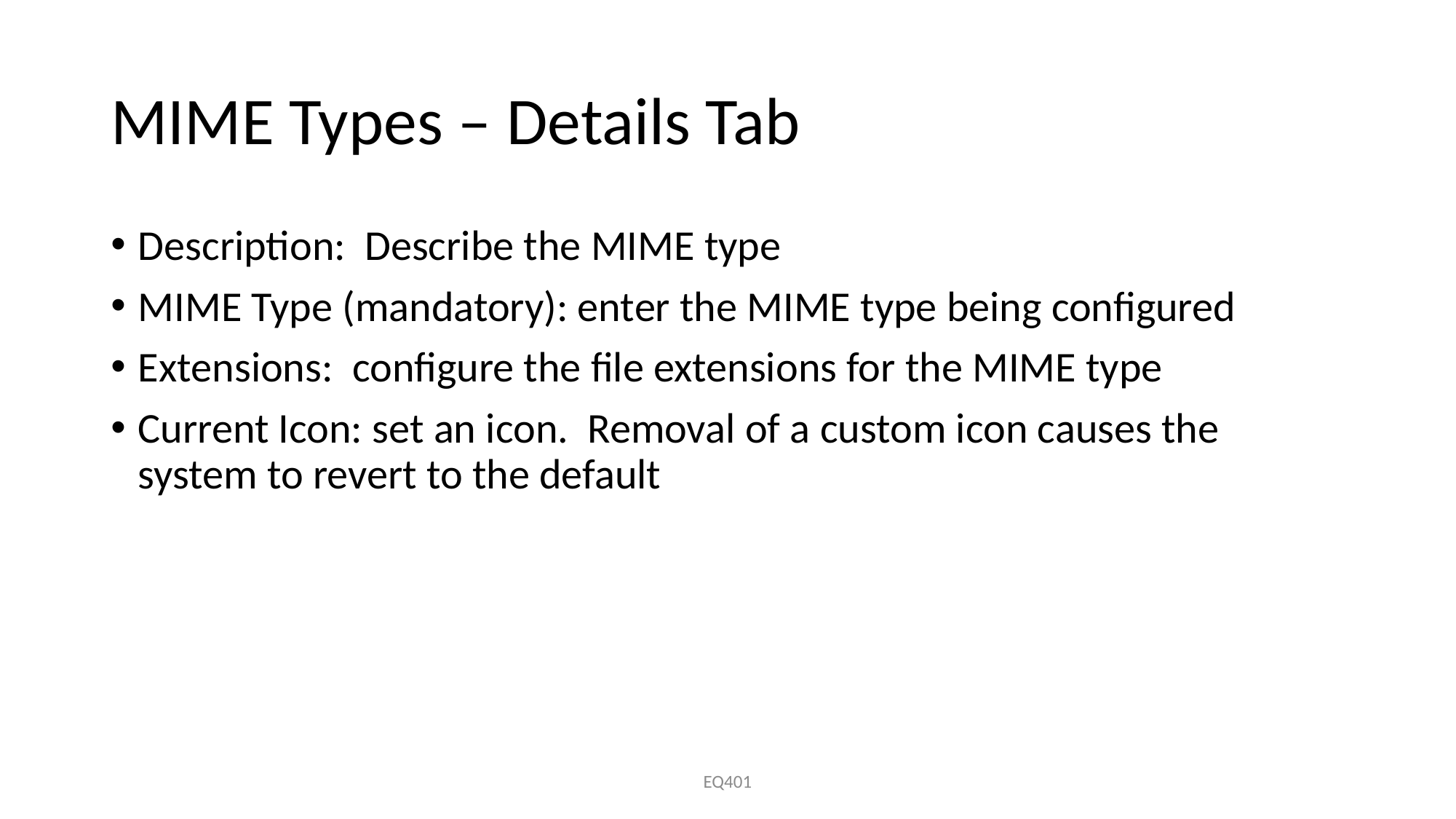

# MIME Types – Details Tab
Description:  Describe the MIME type
MIME Type (mandatory): enter the MIME type being configured
Extensions:  configure the file extensions for the MIME type
Current Icon: set an icon.  Removal of a custom icon causes the system to revert to the default

EQ401